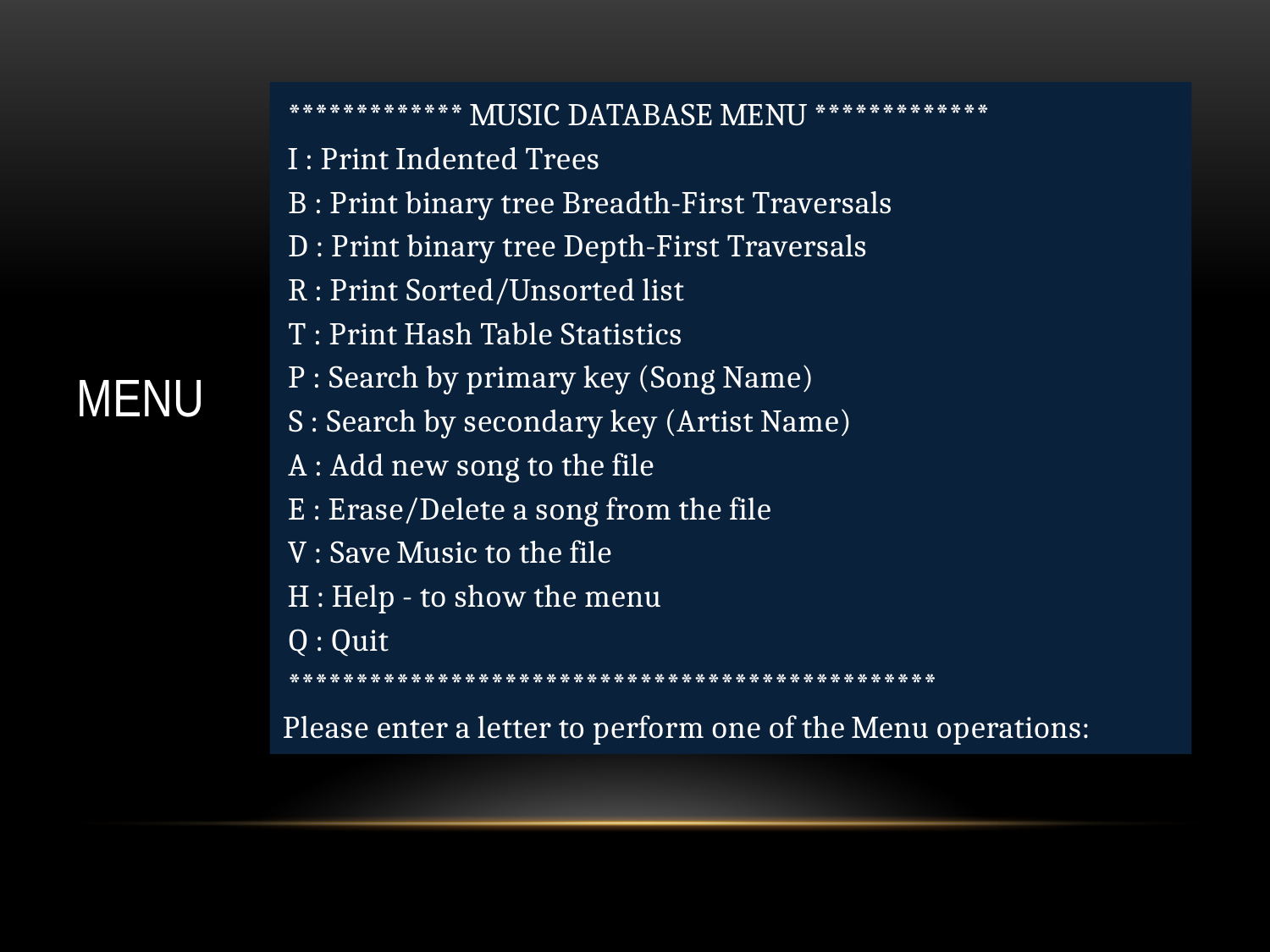

************* MUSIC DATABASE MENU *************
I : Print Indented Trees
B : Print binary tree Breadth-First Traversals
D : Print binary tree Depth-First Traversals
R : Print Sorted/Unsorted list
T : Print Hash Table Statistics
P : Search by primary key (Song Name)
S : Search by secondary key (Artist Name)
A : Add new song to the file
E : Erase/Delete a song from the file
V : Save Music to the file
H : Help - to show the menu
Q : Quit
************************************************
Please enter a letter to perform one of the Menu operations:
# MENU